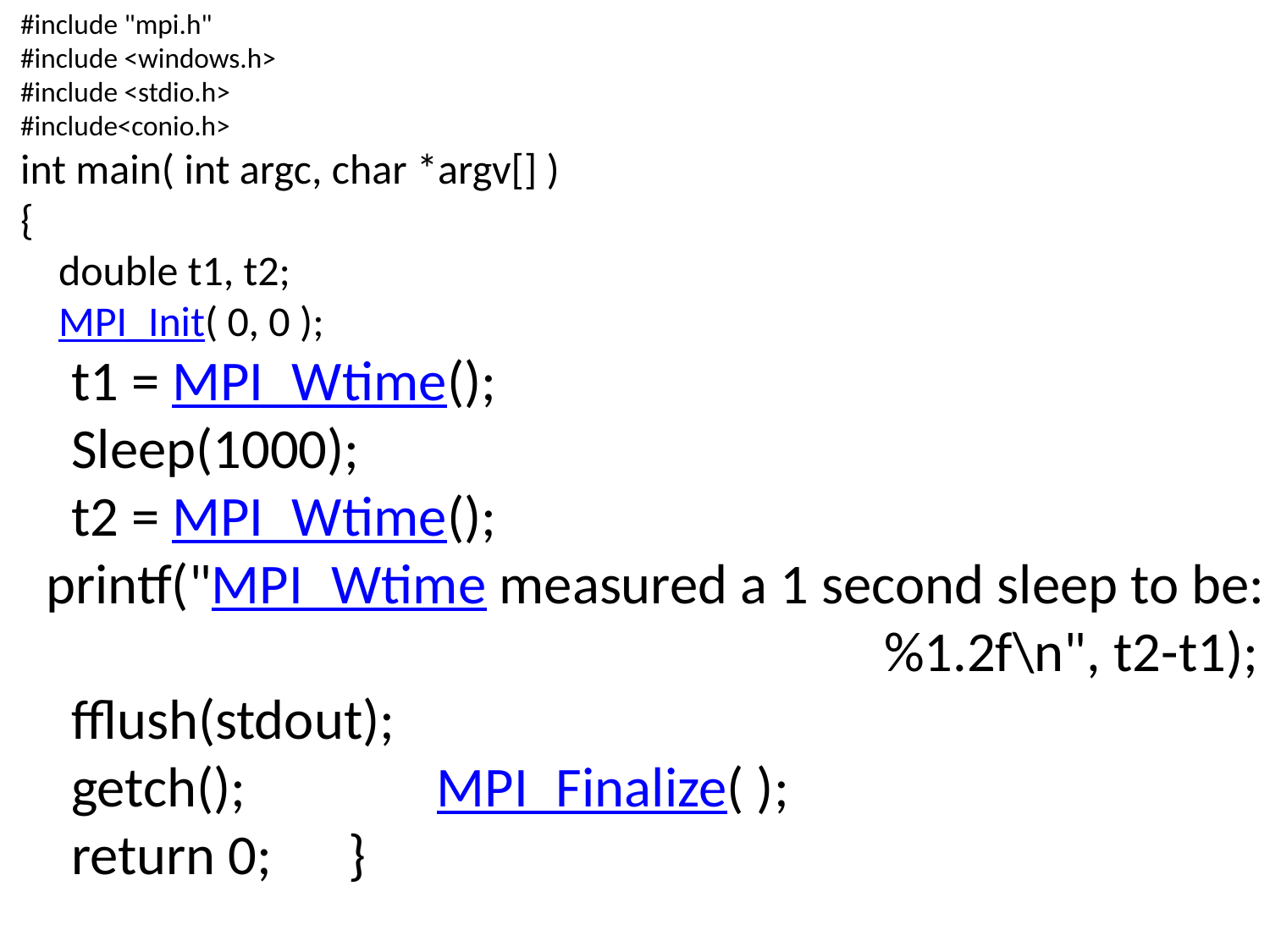

#include "mpi.h"
#include <windows.h>
#include <stdio.h>
#include<conio.h>
int main( int argc, char *argv[] )
{
    double t1, t2;
    MPI_Init( 0, 0 );
    t1 = MPI_Wtime();
    Sleep(1000);
    t2 = MPI_Wtime();
  printf("MPI_Wtime measured a 1 second sleep to be:
						        %1.2f\n", t2-t1);
    fflush(stdout);
    getch();               MPI_Finalize( );
    return 0;      }